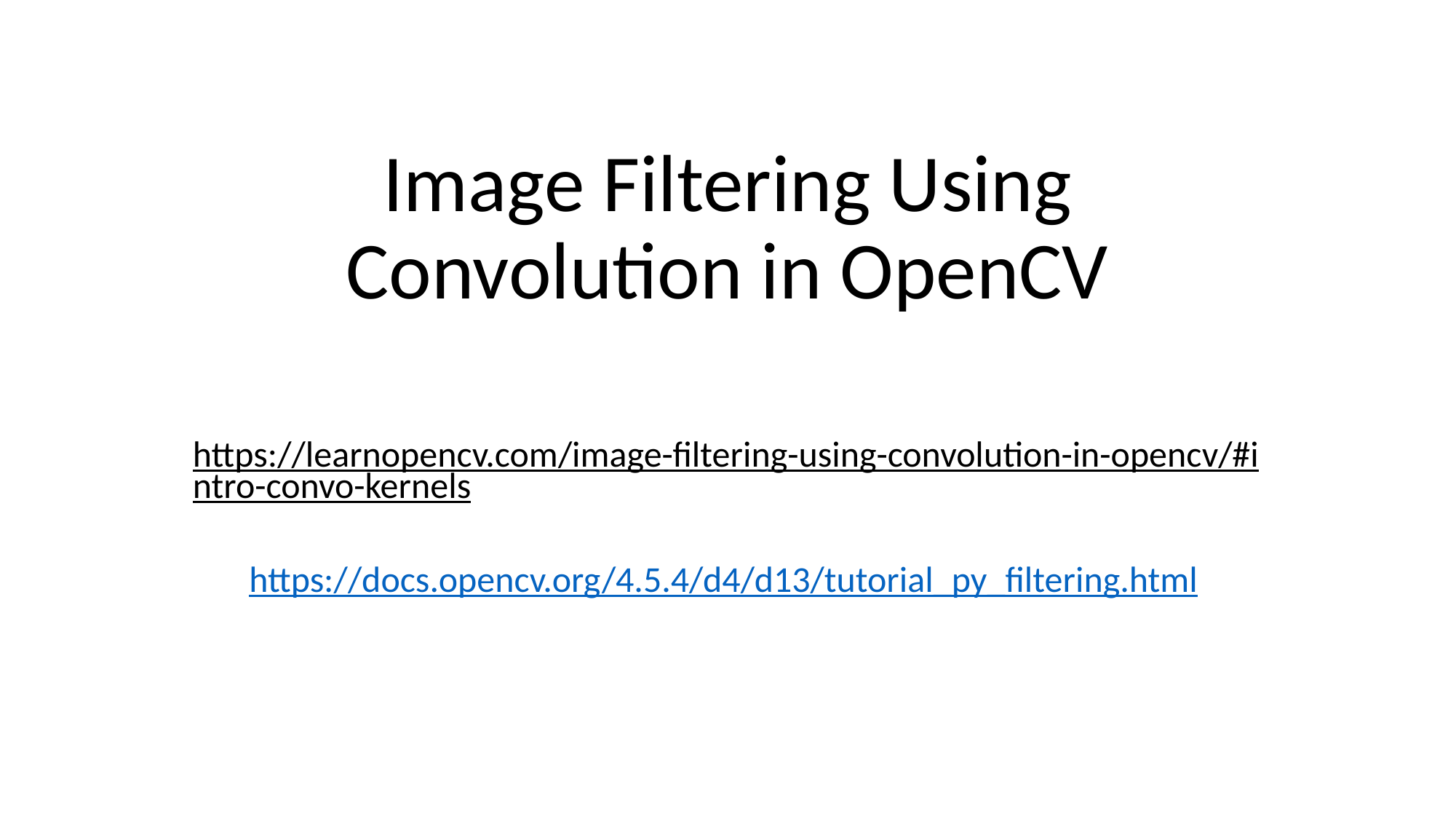

# Image Filtering Using Convolution in OpenCV
https://learnopencv.com/image-filtering-using-convolution-in-opencv/#intro-convo-kernels
https://docs.opencv.org/4.5.4/d4/d13/tutorial_py_filtering.html